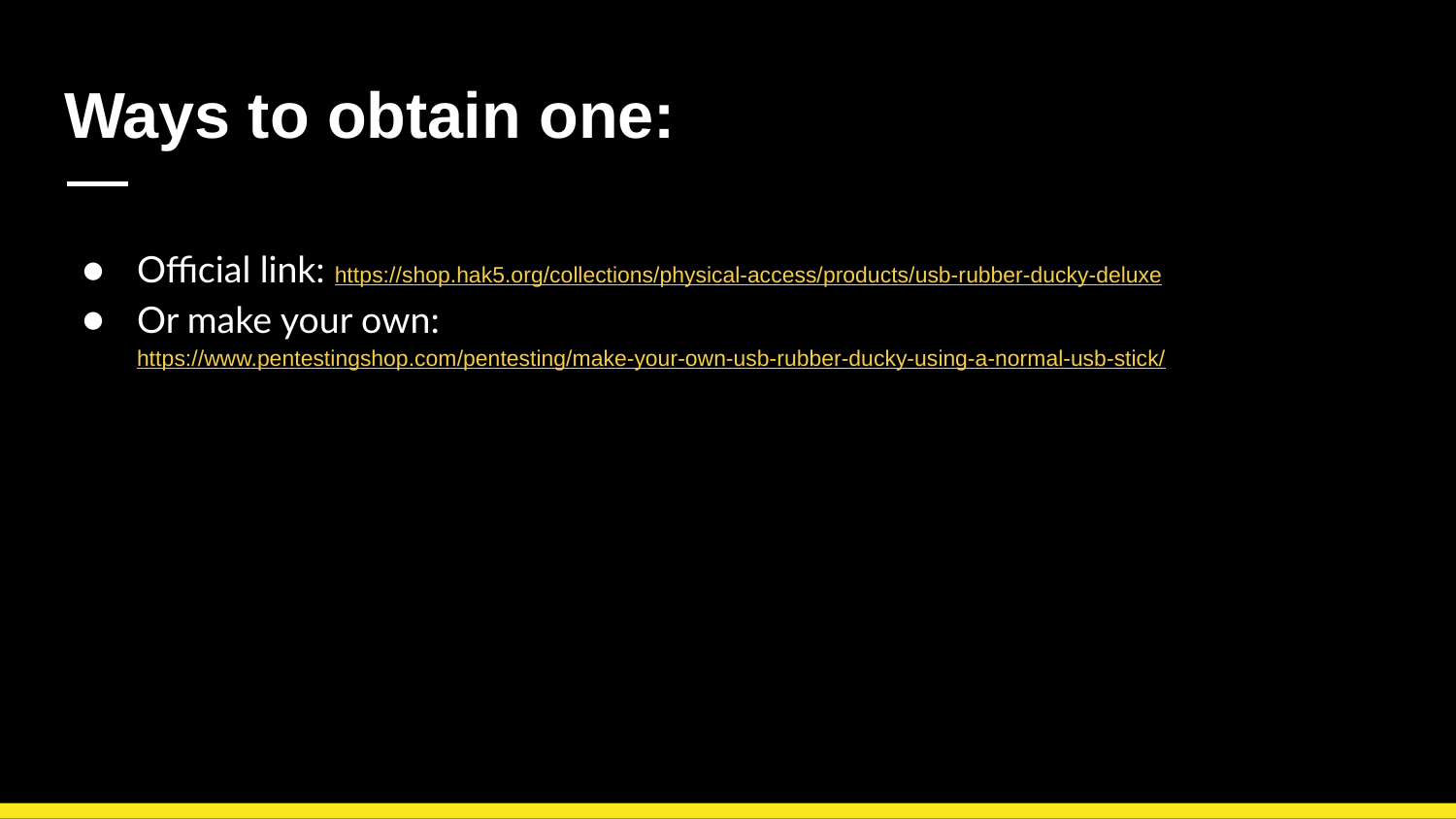

# Ways to obtain one:
Official link: https://shop.hak5.org/collections/physical-access/products/usb-rubber-ducky-deluxe
Or make your own: https://www.pentestingshop.com/pentesting/make-your-own-usb-rubber-ducky-using-a-normal-usb-stick/